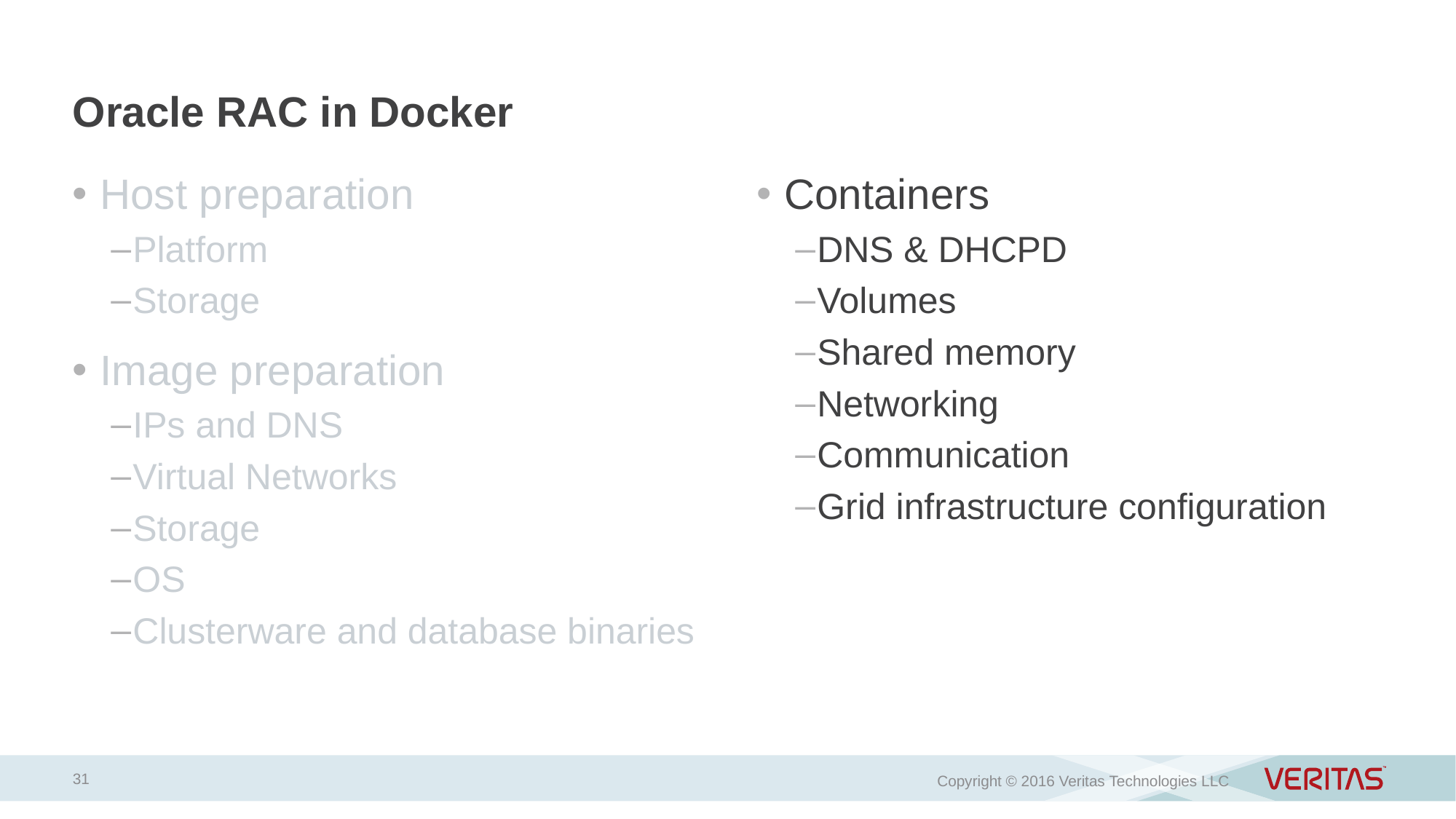

# Oracle RAC in Docker
Host preparation
Platform
Storage
Image preparation
IPs and DNS
Virtual Networks
Storage
OS
Clusterware and database binaries
Containers
DNS & DHCPD
Volumes
Shared memory
Networking
Communication
Grid infrastructure configuration
31
Copyright © 2016 Veritas Technologies LLC